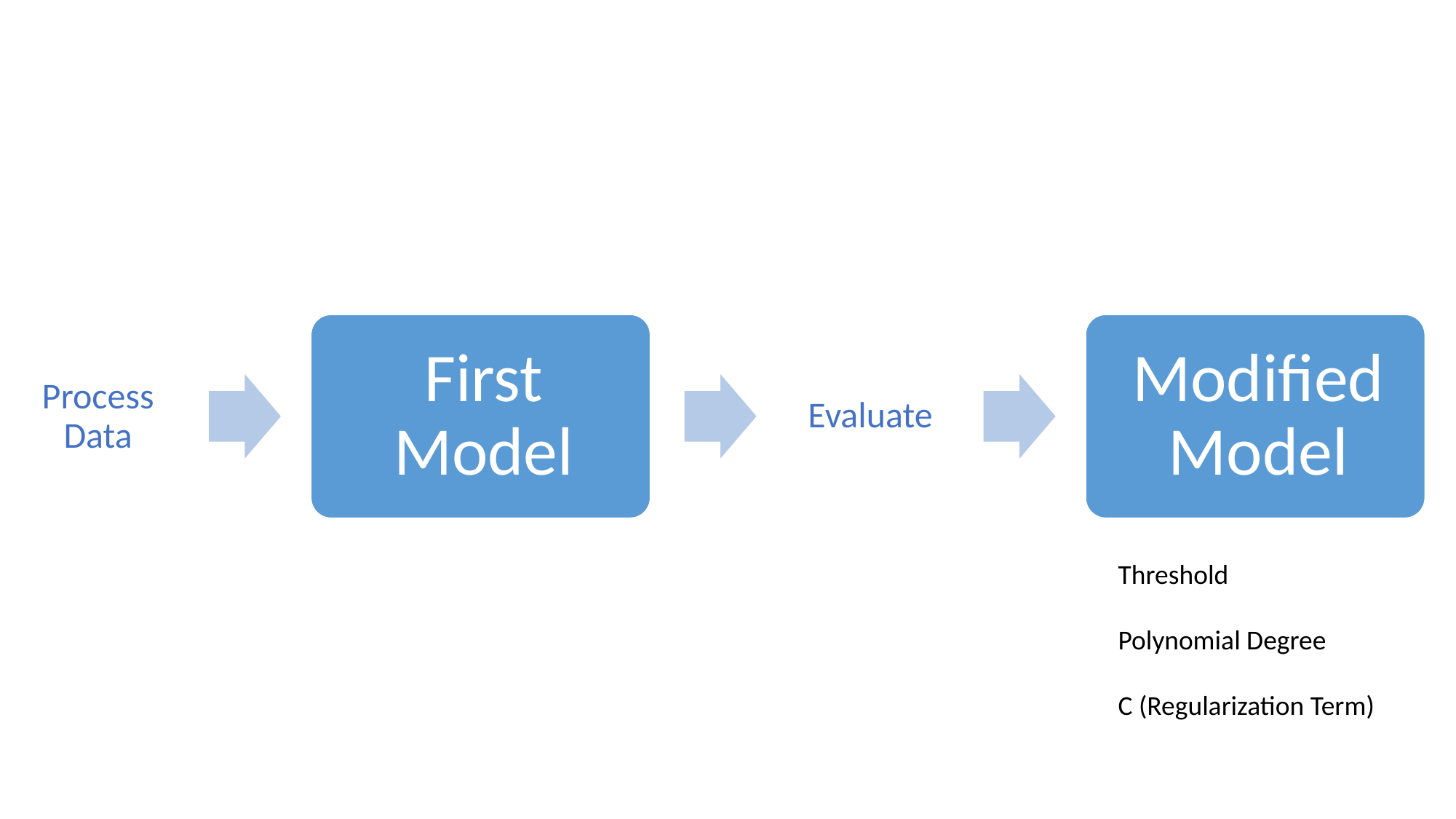

Process Data

First Model

Evaluate

Modified Model

Threshold

Polynomial Degree

C (Regularization Term)